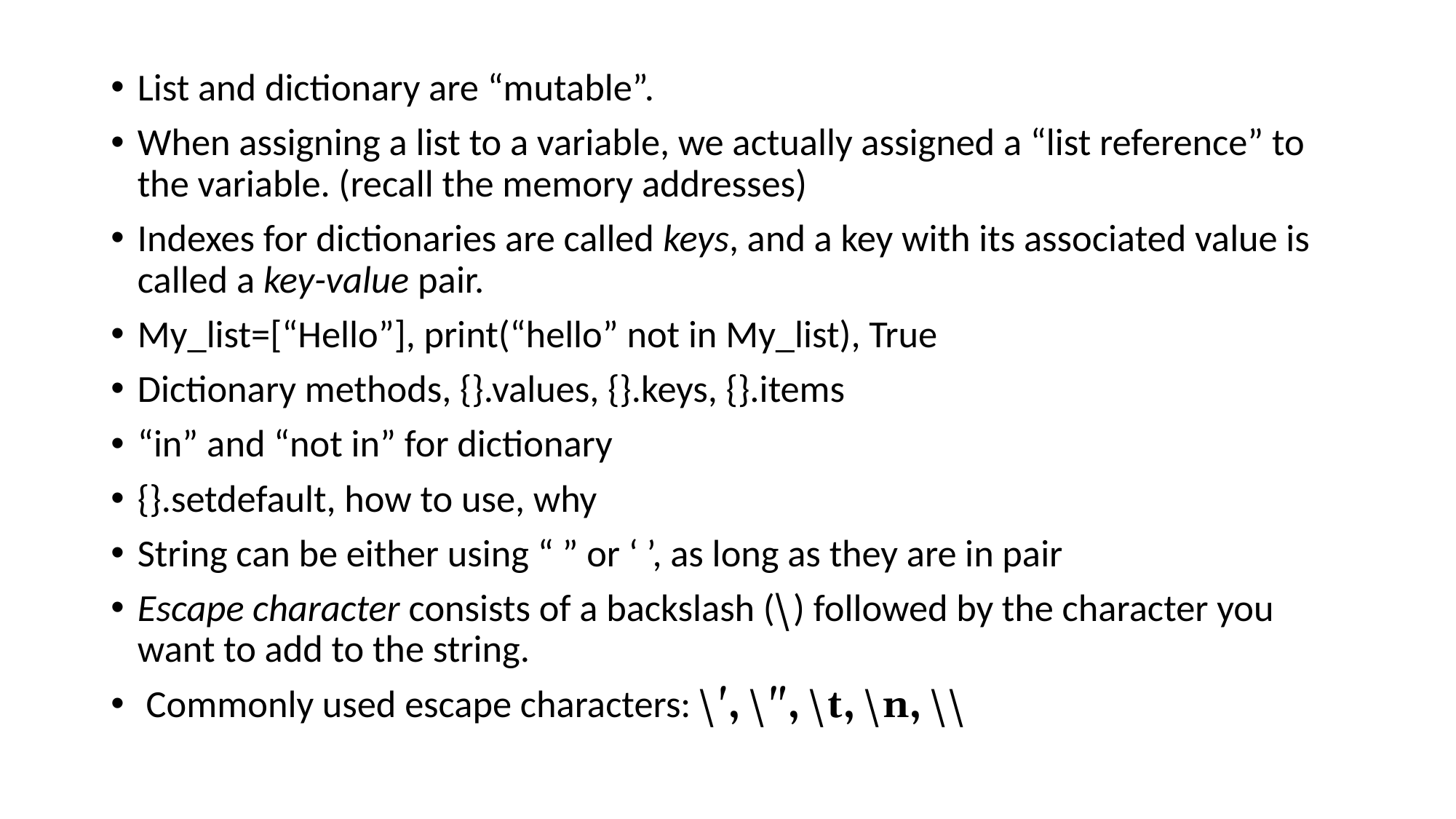

List and dictionary are “mutable”.
When assigning a list to a variable, we actually assigned a “list reference” to the variable. (recall the memory addresses)
Indexes for dictionaries are called keys, and a key with its associated value is called a key-value pair.
My_list=[“Hello”], print(“hello” not in My_list), True
Dictionary methods, {}.values, {}.keys, {}.items
“in” and “not in” for dictionary
{}.setdefault, how to use, why
String can be either using “ ” or ‘ ’, as long as they are in pair
Escape character consists of a backslash (\) followed by the character you want to add to the string.
 Commonly used escape characters: \', \", \t, \n, \\